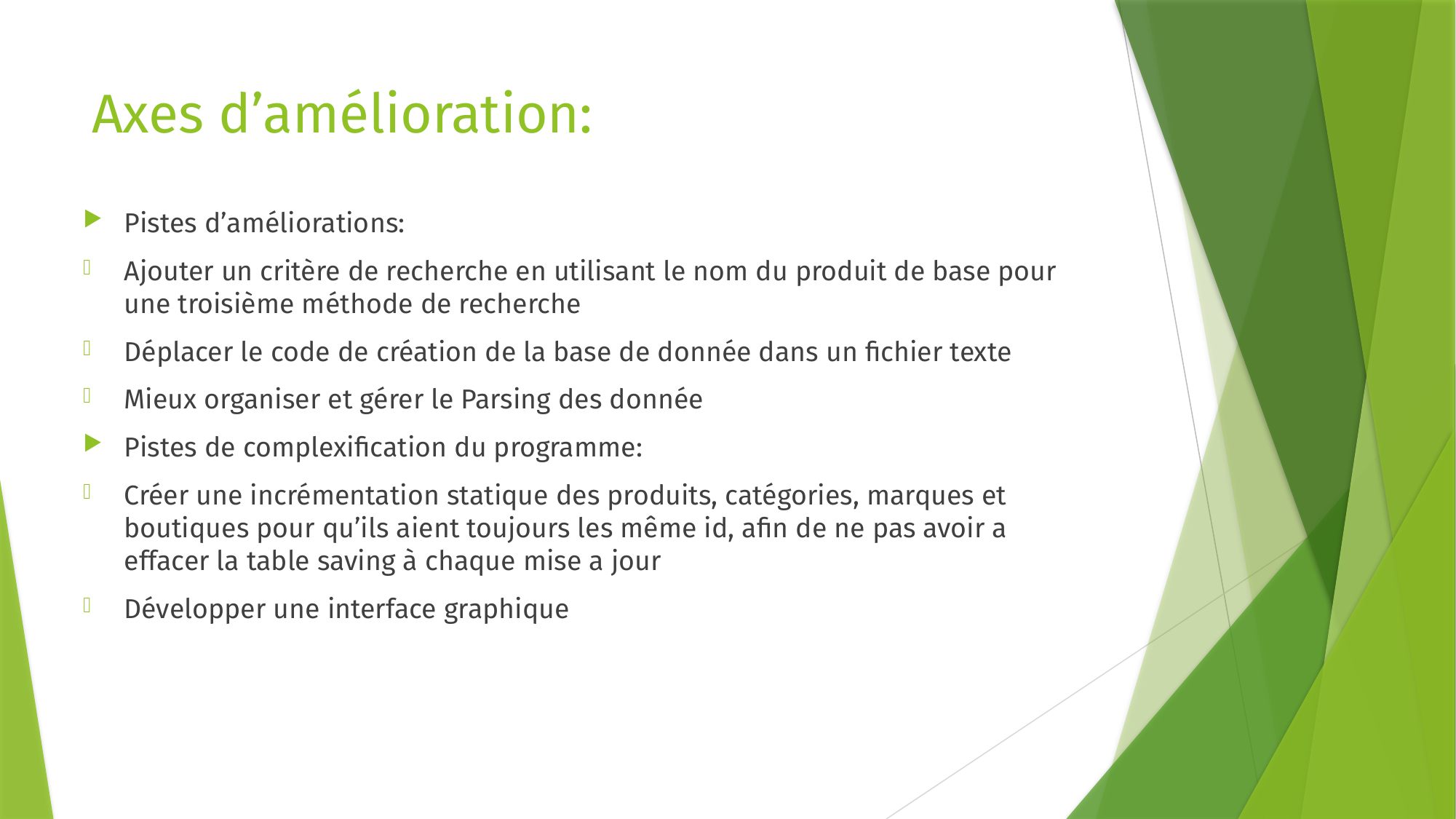

# Axes d’amélioration:
Pistes d’améliorations:
Ajouter un critère de recherche en utilisant le nom du produit de base pour une troisième méthode de recherche
Déplacer le code de création de la base de donnée dans un fichier texte
Mieux organiser et gérer le Parsing des donnée
Pistes de complexification du programme:
Créer une incrémentation statique des produits, catégories, marques et boutiques pour qu’ils aient toujours les même id, afin de ne pas avoir a effacer la table saving à chaque mise a jour
Développer une interface graphique